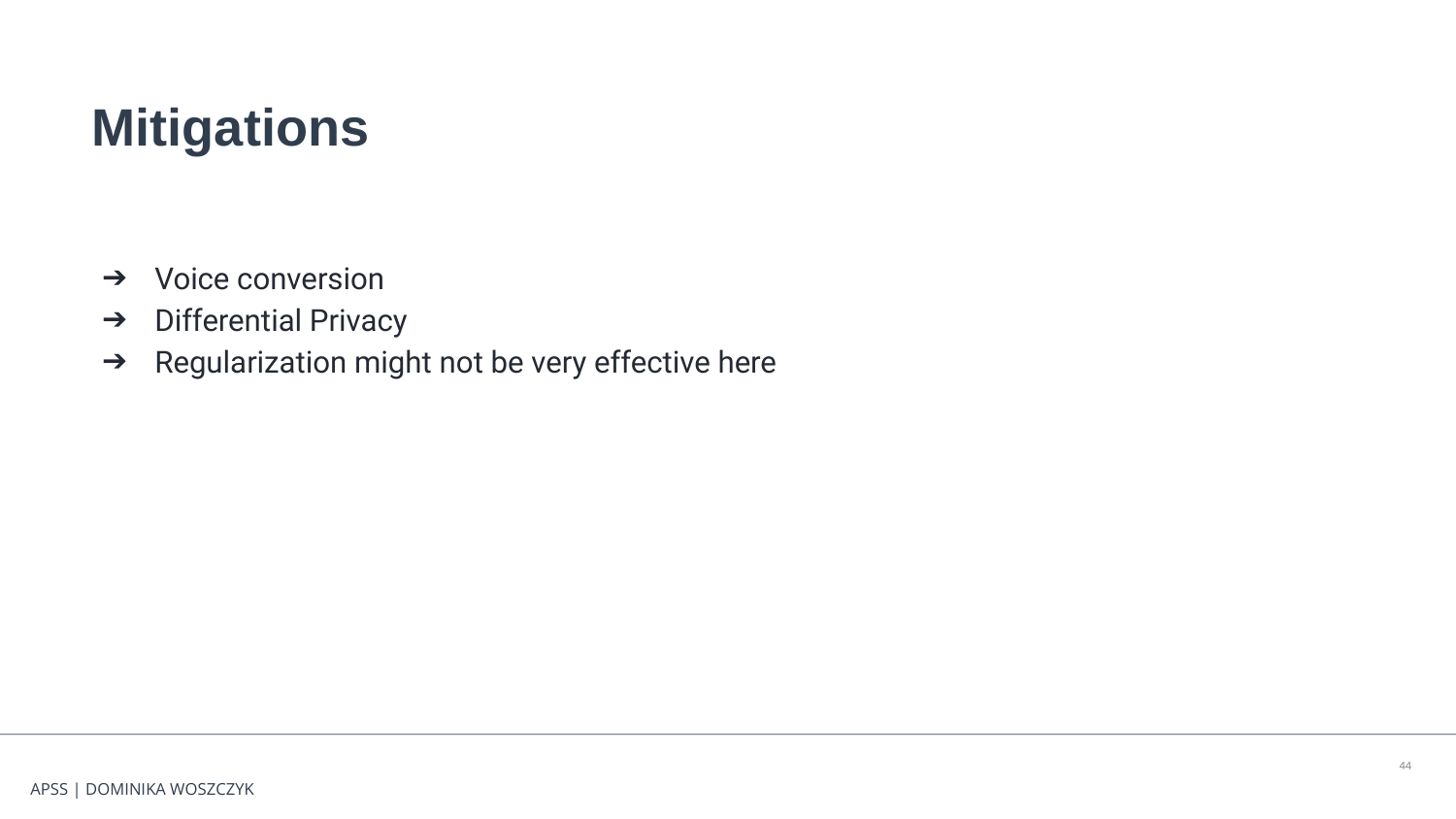

Mitigations

Voice conversion
Differential Privacy
Regularization might not be very effective here

44
APSS | DOMINIKA WOSZCZYK